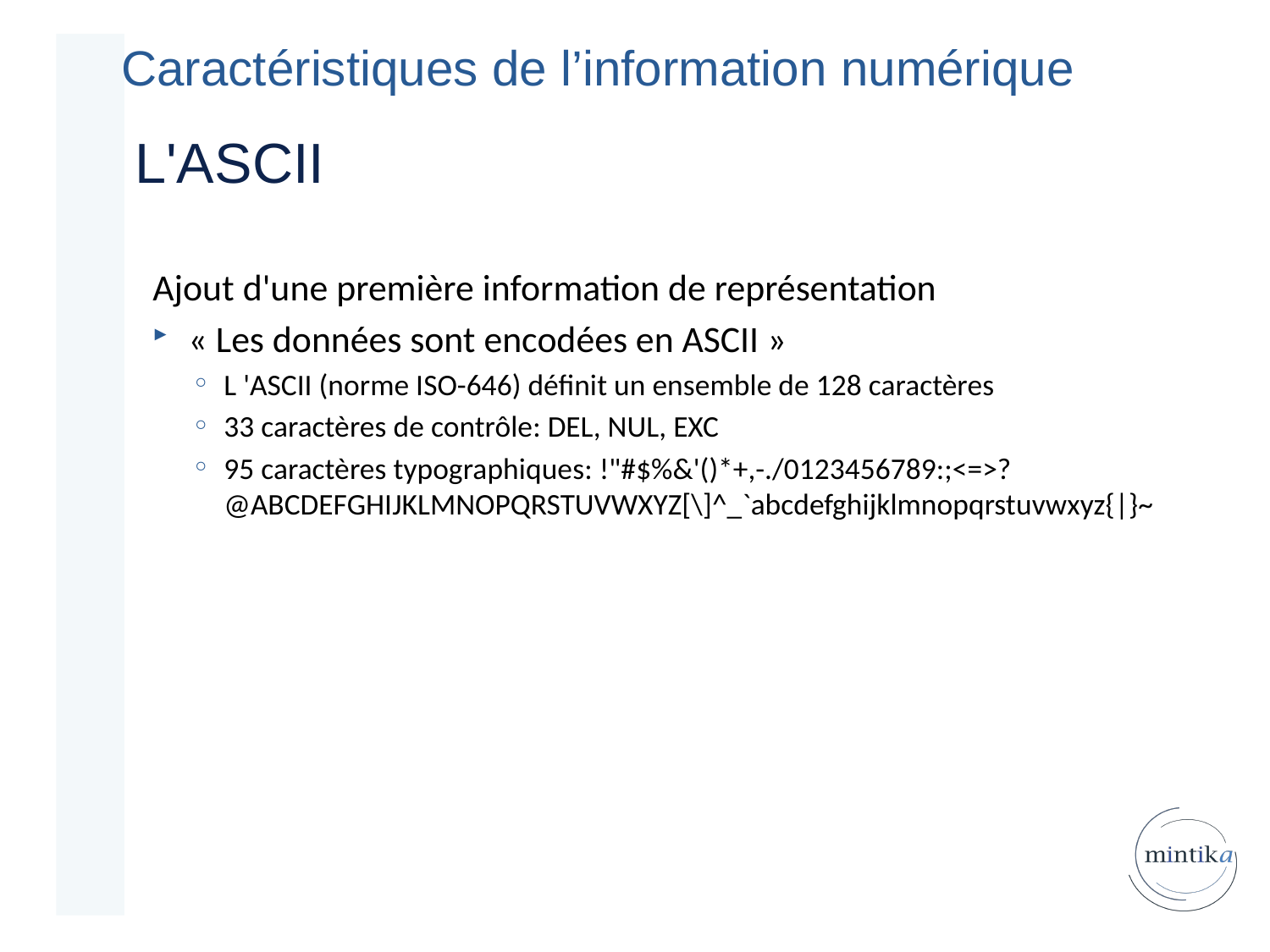

Caractéristiques de l’information numérique
L'ASCII
Ajout d'une première information de représentation
« Les données sont encodées en ASCII »
L 'ASCII (norme ISO-646) définit un ensemble de 128 caractères
33 caractères de contrôle: DEL, NUL, EXC
95 caractères typographiques: !"#$%&'()*+,-./0123456789:;<=>?@ABCDEFGHIJKLMNOPQRSTUVWXYZ[\]^_`abcdefghijklmnopqrstuvwxyz{|}~